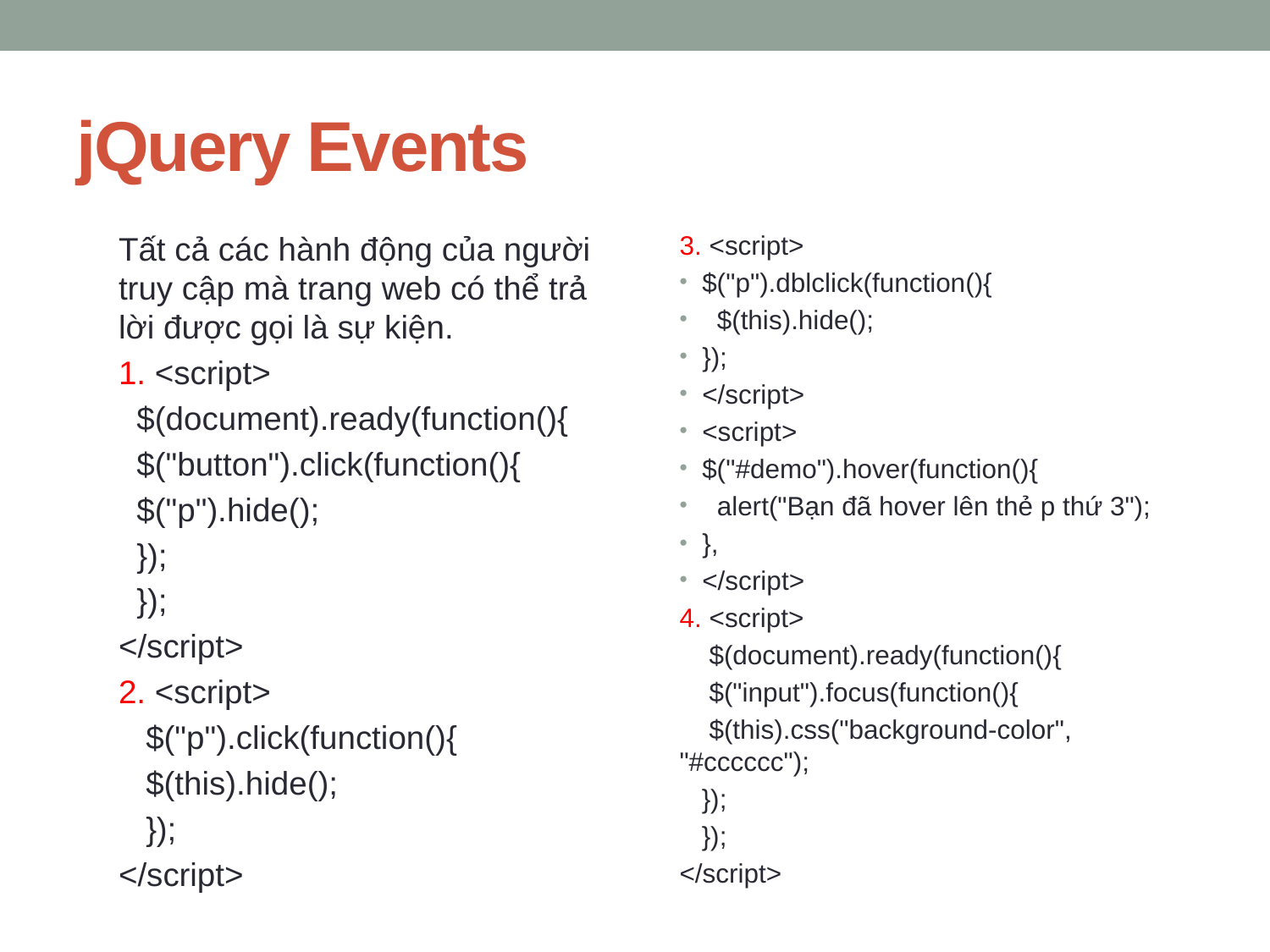

# jQuery Events
Tất cả các hành động của người truy cập mà trang web có thể trả lời được gọi là sự kiện.
1. <script>
  $(document).ready(function(){
  $("button").click(function(){
  $("p").hide();
  });
  });
</script>
2. <script>
   $("p").click(function(){
   $(this).hide();
   });
</script>

3. <script>
$("p").dblclick(function(){
  $(this).hide();
});
</script>
<script>
$("#demo").hover(function(){
  alert("Bạn đã hover lên thẻ p thứ 3");
},
</script>
4. <script>
    $(document).ready(function(){
    $("input").focus(function(){
    $(this).css("background-color",   "#cccccc");
   });
   });
</script>